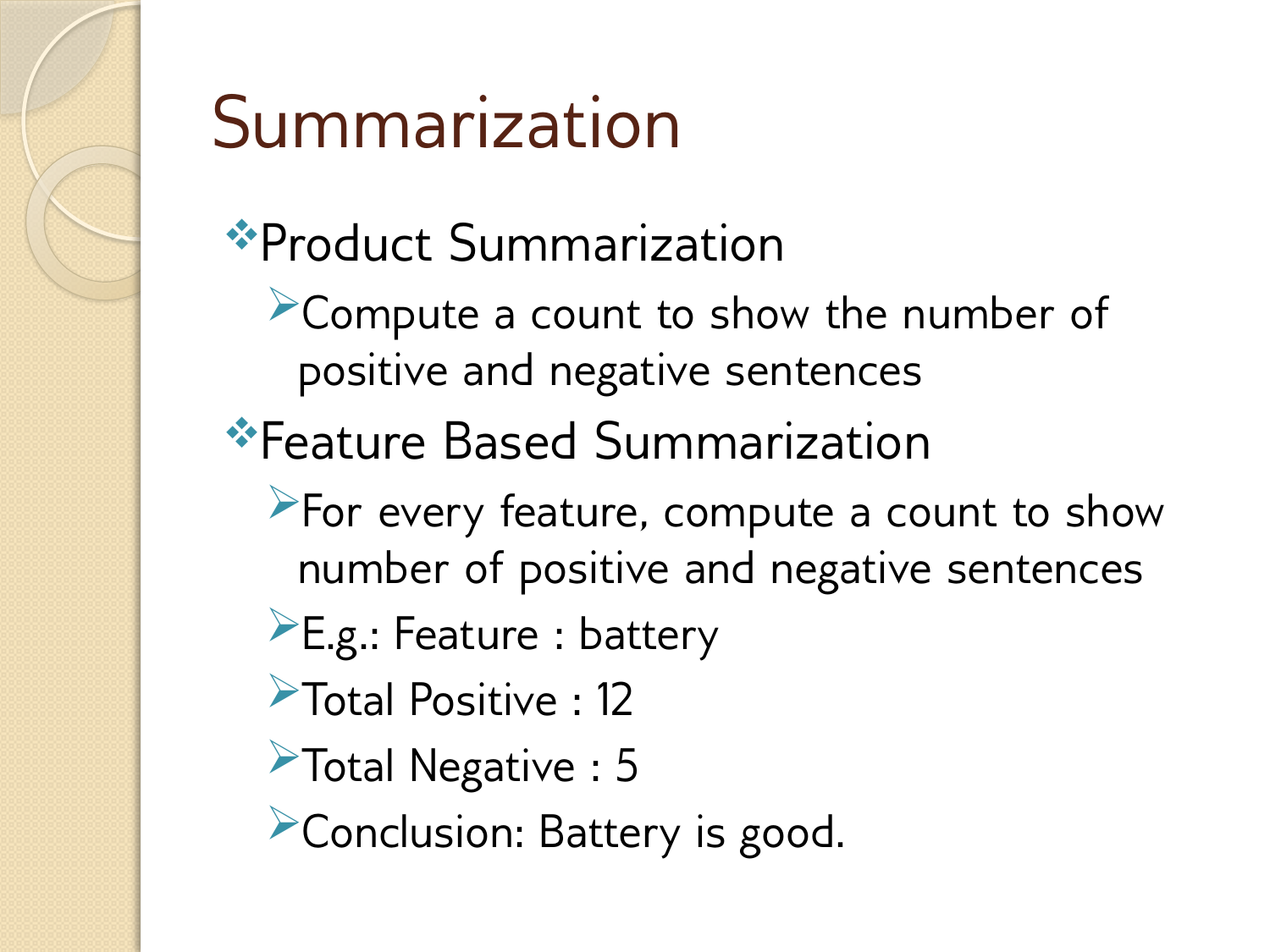

# Summarization
Product Summarization
Compute a count to show the number of positive and negative sentences
Feature Based Summarization
For every feature, compute a count to show number of positive and negative sentences
E.g.: Feature : battery
Total Positive : 12
Total Negative : 5
Conclusion: Battery is good.